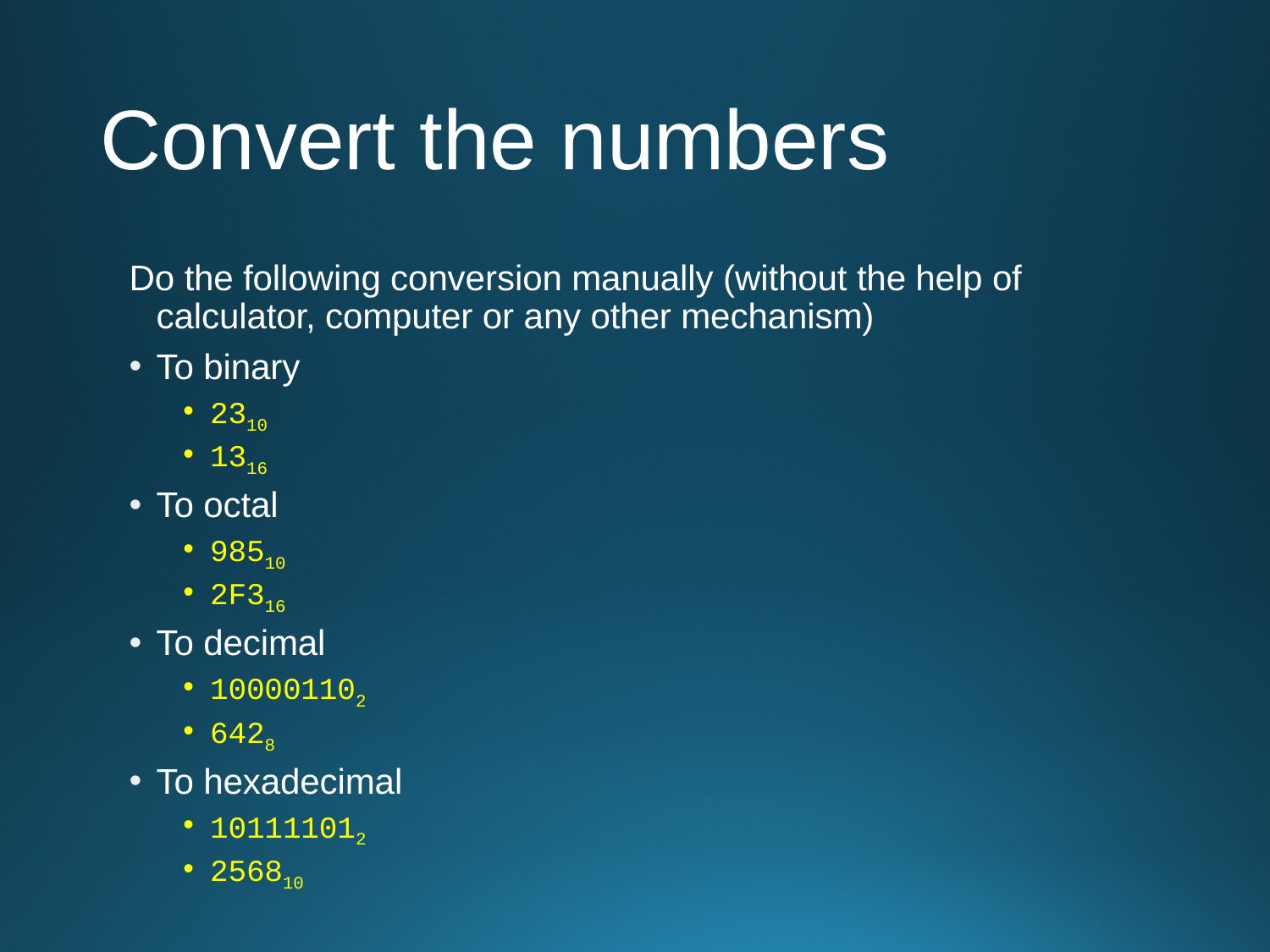

# Convert the numbers
Do the following conversion manually (without the help of calculator, computer or any other mechanism)
To binary
2310
1316
To octal
98510
2F316
To decimal
100001102
6428
To hexadecimal
101111012
256810